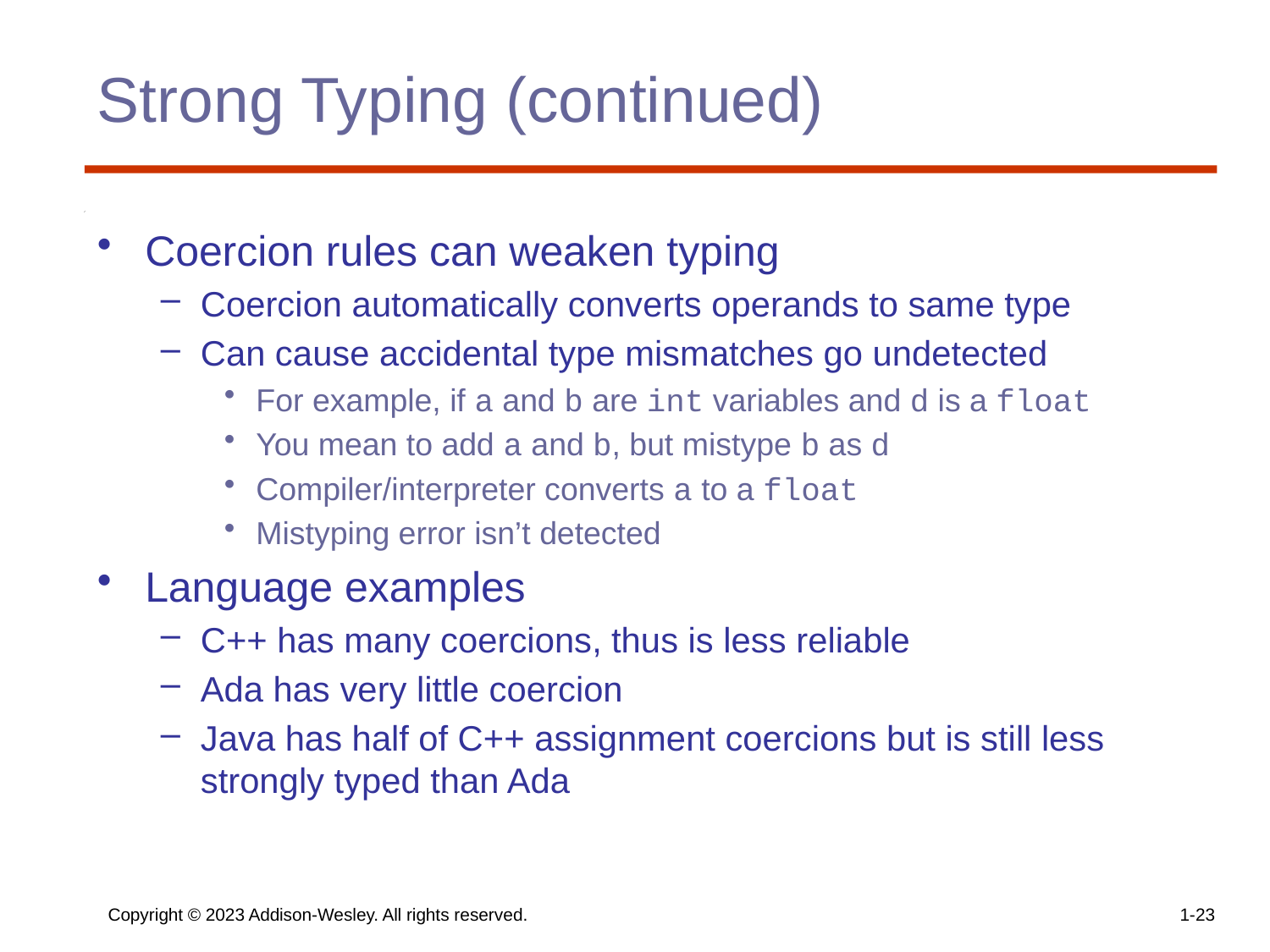

# Strong Typing (continued)
Coercion rules can weaken typing
Coercion automatically converts operands to same type
Can cause accidental type mismatches go undetected
For example, if a and b are int variables and d is a float
You mean to add a and b, but mistype b as d
Compiler/interpreter converts a to a float
Mistyping error isn’t detected
Language examples
C++ has many coercions, thus is less reliable
Ada has very little coercion
Java has half of C++ assignment coercions but is still less strongly typed than Ada

Copyright © 2023 Addison-Wesley. All rights reserved.
1-23